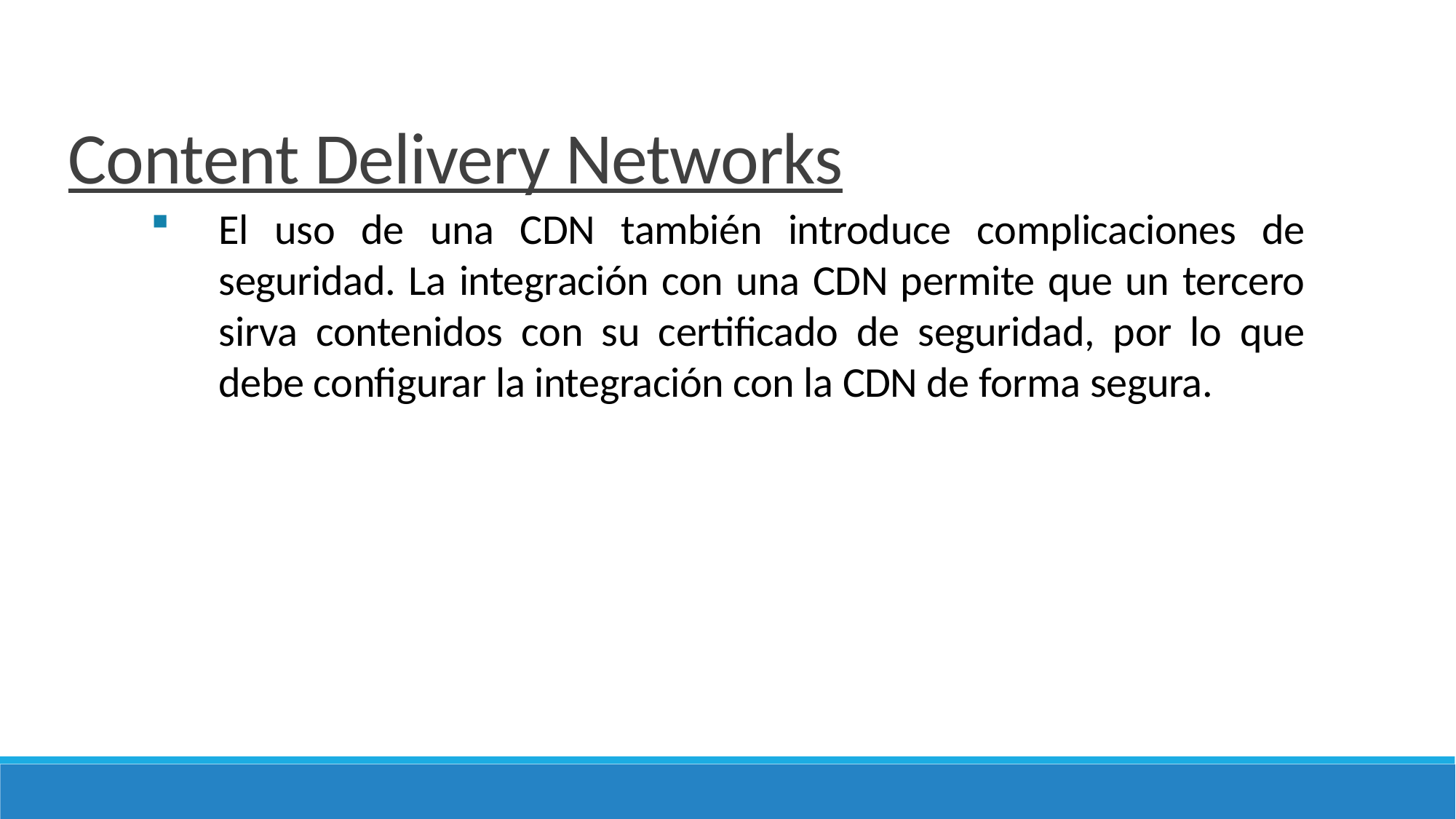

# Content Delivery Networks
El uso de una CDN también introduce complicaciones de seguridad. La integración con una CDN permite que un tercero sirva contenidos con su certificado de seguridad, por lo que debe configurar la integración con la CDN de forma segura.